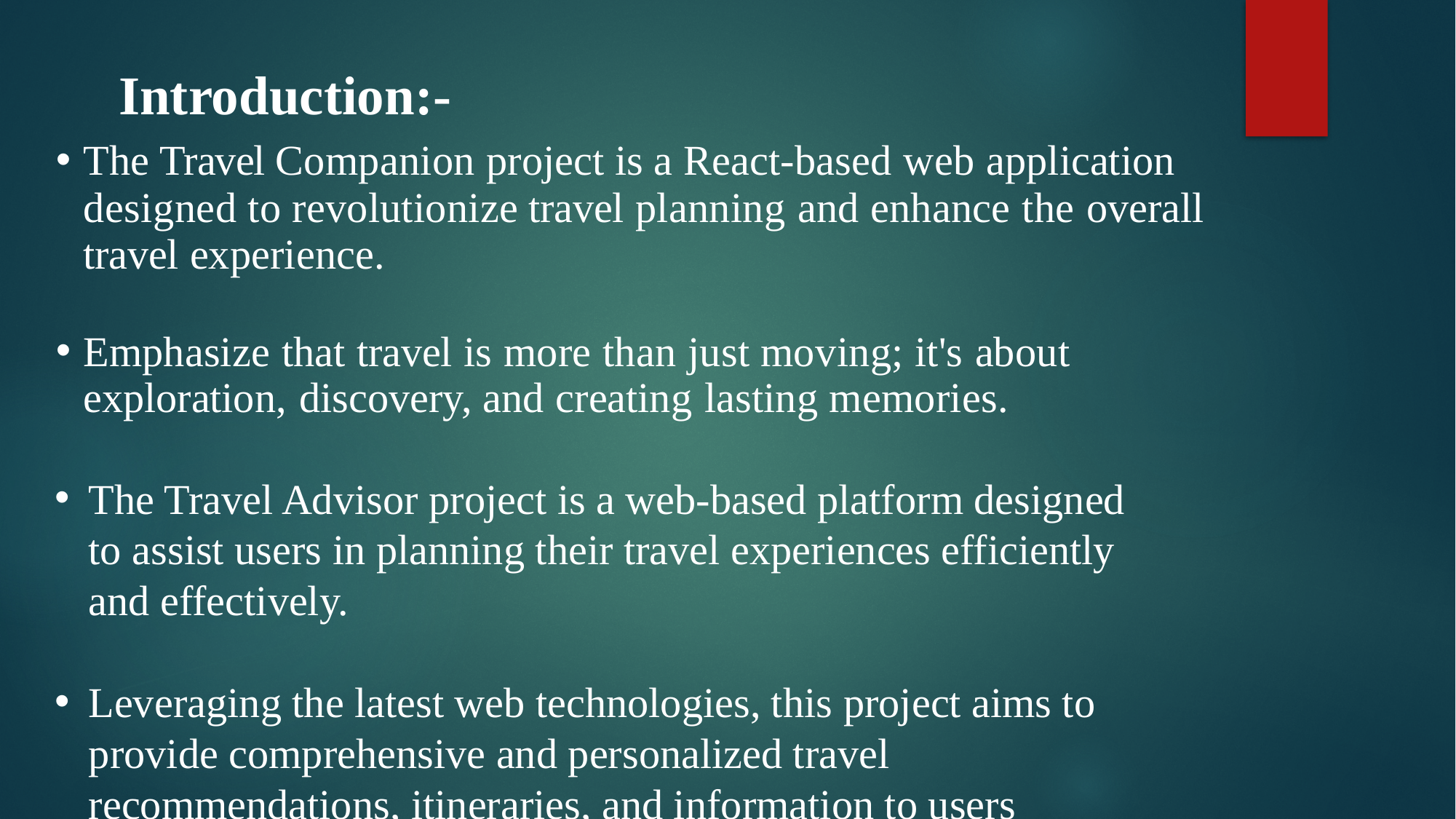

Introduction:-
The Travel Companion project is a React-based web application  designed to revolutionize travel planning and enhance the overall  travel experience.

Emphasize that travel is more than just moving; it's about  exploration, discovery, and creating lasting memories.

The Travel Advisor project is a web-based platform designed to assist users in planning their travel experiences efficiently and effectively.

Leveraging the latest web technologies, this project aims to provide comprehensive and personalized travel recommendations, itineraries, and information to users worldwide.